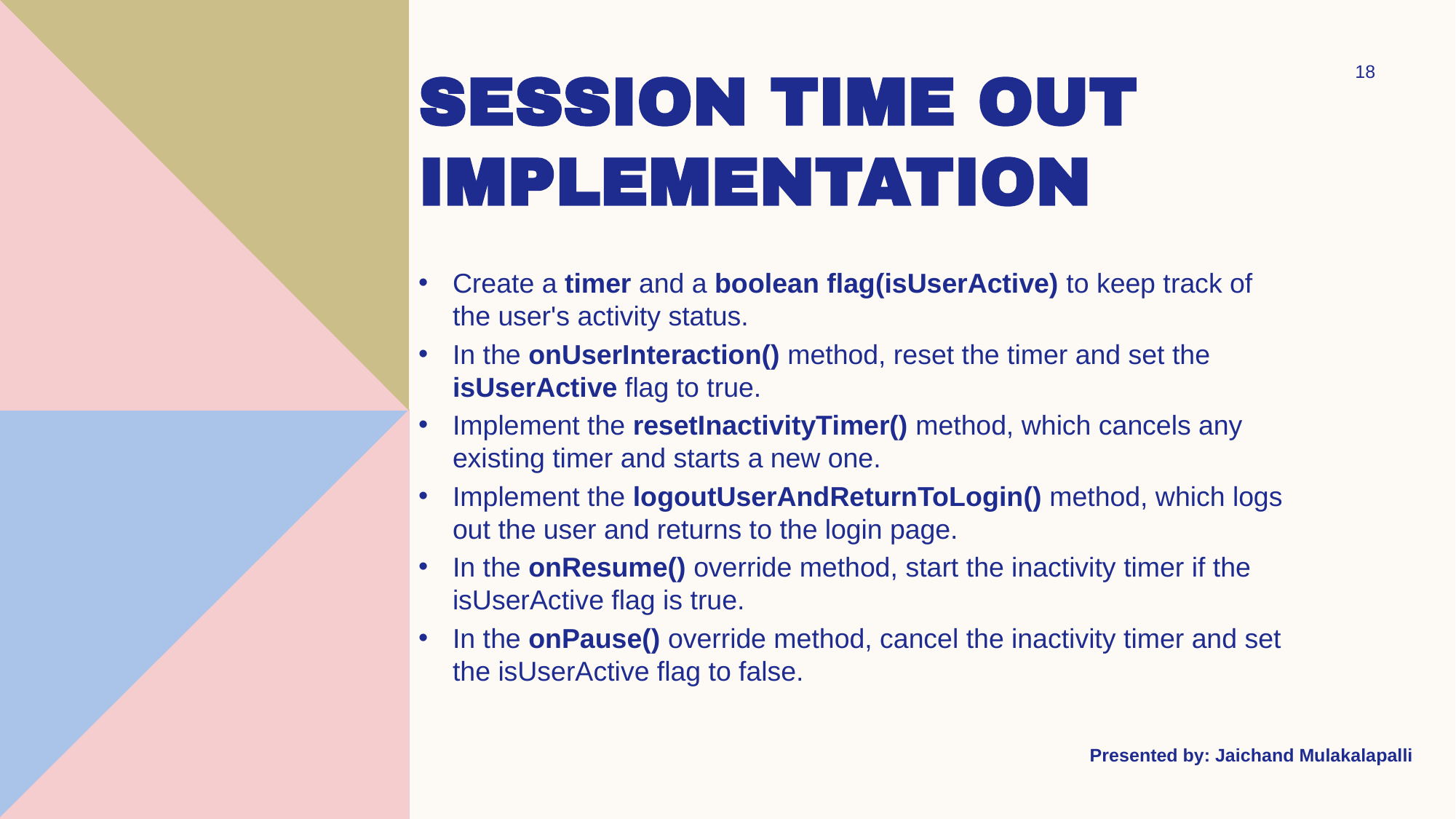

# Session Time Out Implementation
18
Create a timer and a boolean flag(isUserActive) to keep track of the user's activity status.
In the onUserInteraction() method, reset the timer and set the isUserActive flag to true.
Implement the resetInactivityTimer() method, which cancels any existing timer and starts a new one.
Implement the logoutUserAndReturnToLogin() method, which logs out the user and returns to the login page.
In the onResume() override method, start the inactivity timer if the isUserActive flag is true.
In the onPause() override method, cancel the inactivity timer and set the isUserActive flag to false.
Presented by: Jaichand Mulakalapalli